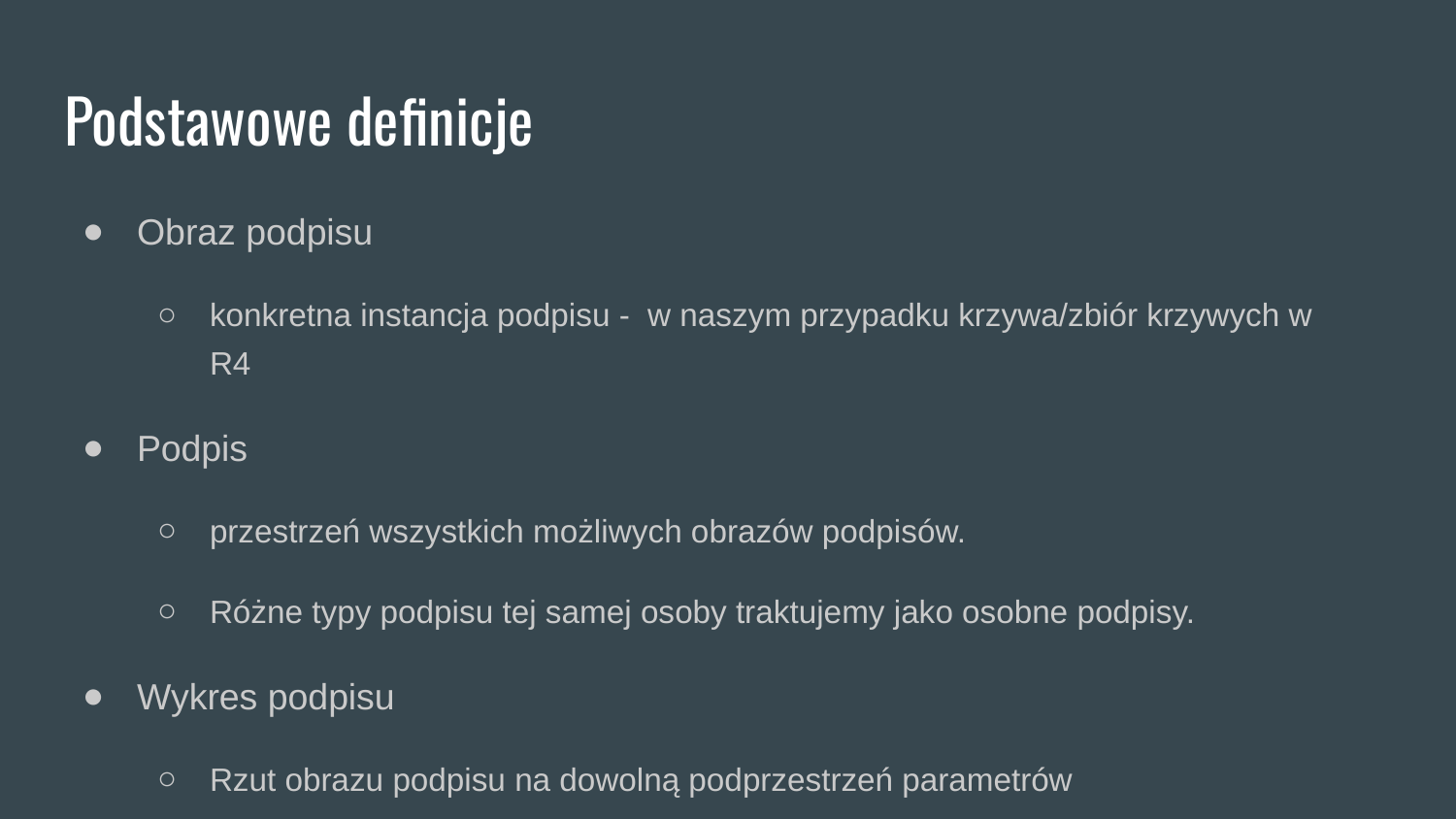

# Podstawowe definicje
Obraz podpisu
konkretna instancja podpisu -  w naszym przypadku krzywa/zbiór krzywych w R4
Podpis
przestrzeń wszystkich możliwych obrazów podpisów.
Różne typy podpisu tej samej osoby traktujemy jako osobne podpisy.
Wykres podpisu
Rzut obrazu podpisu na dowolną podprzestrzeń parametrów